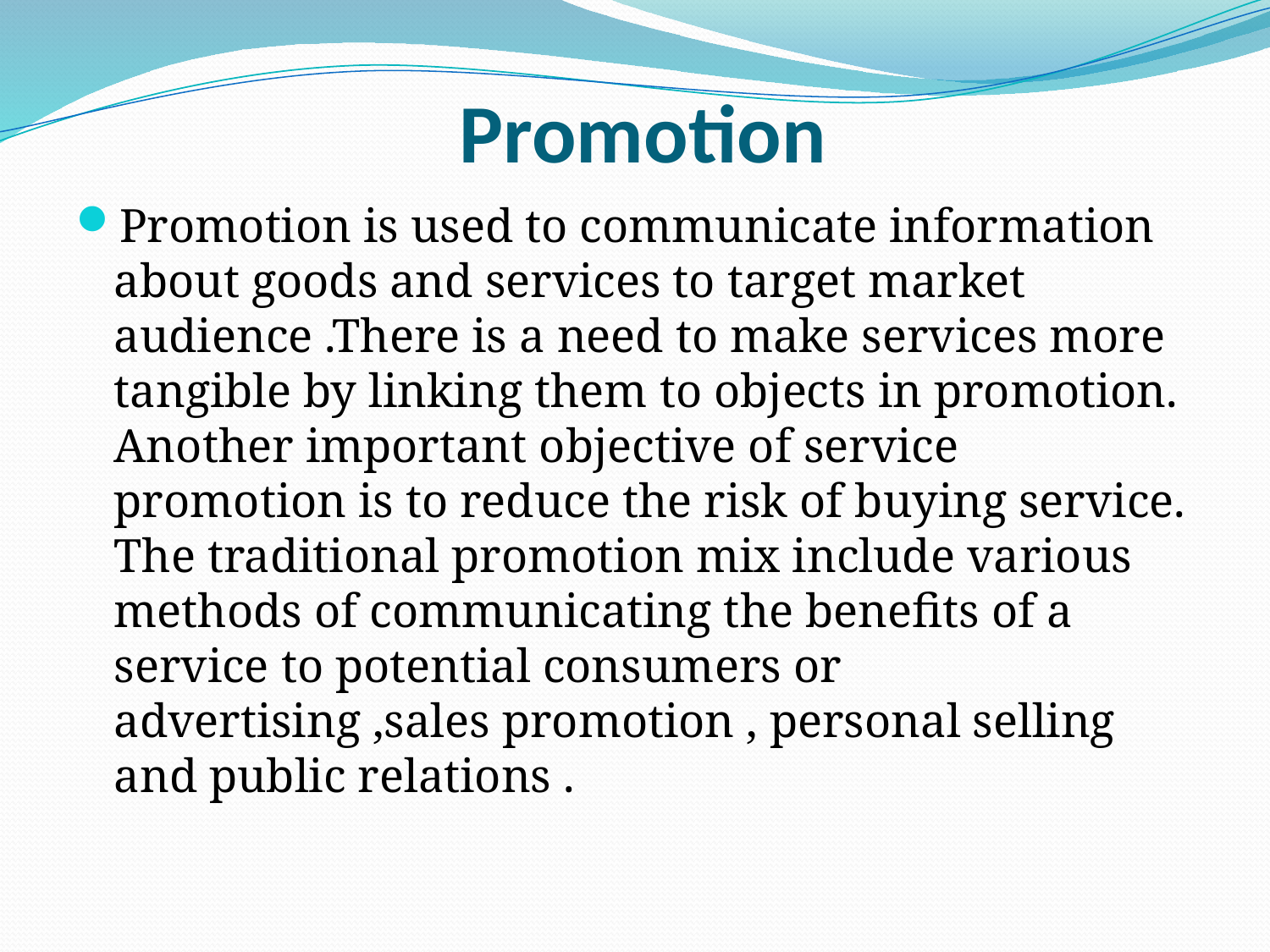

# Promotion
Promotion is used to communicate information about goods and services to target market audience .There is a need to make services more tangible by linking them to objects in promotion. Another important objective of service promotion is to reduce the risk of buying service. The traditional promotion mix include various methods of communicating the benefits of a service to potential consumers or advertising ,sales promotion , personal selling and public relations .